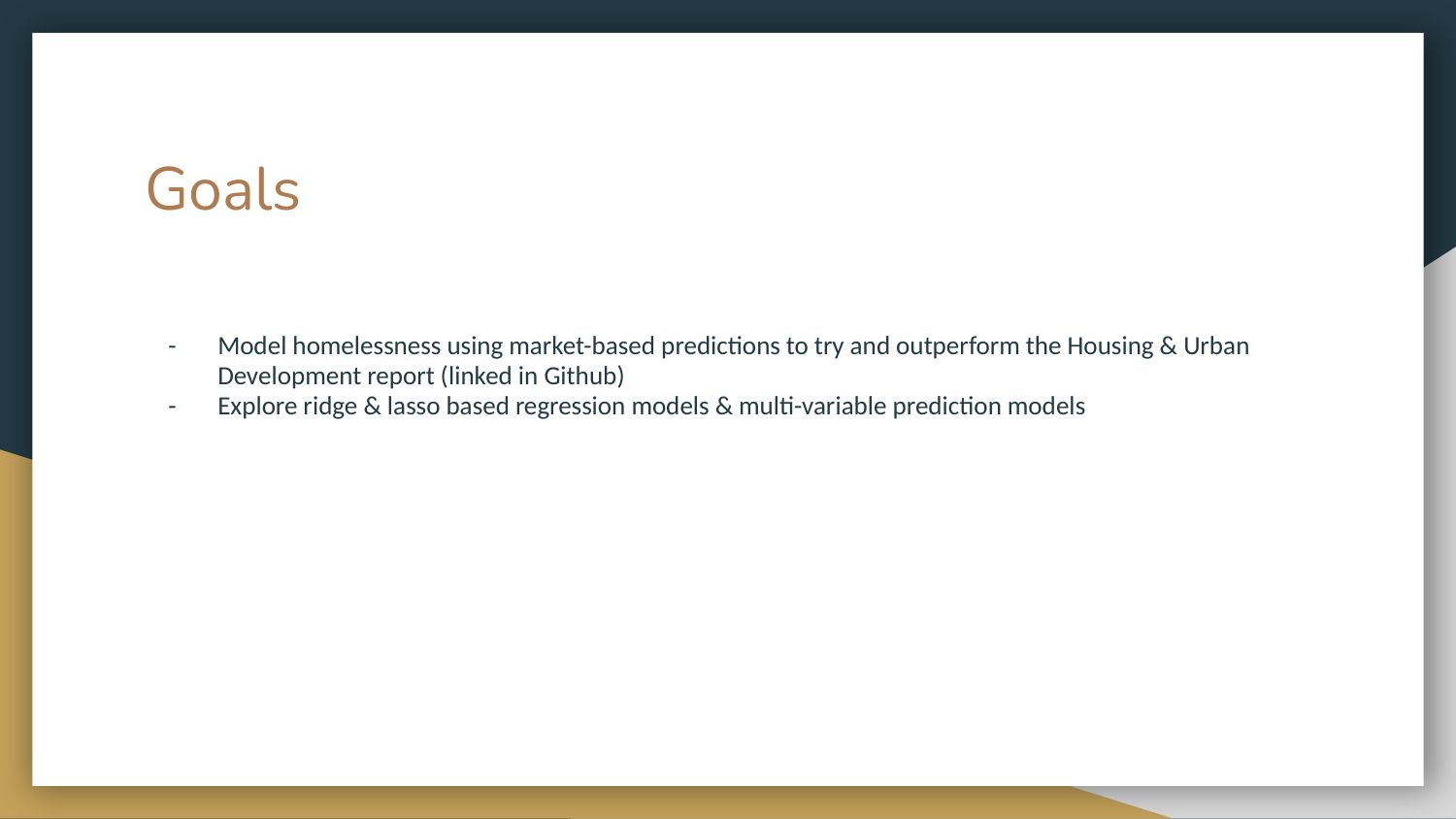

# Goals
Model homelessness using market-based predictions to try and outperform the Housing & Urban Development report (linked in Github)
Explore ridge & lasso based regression models & multi-variable prediction models